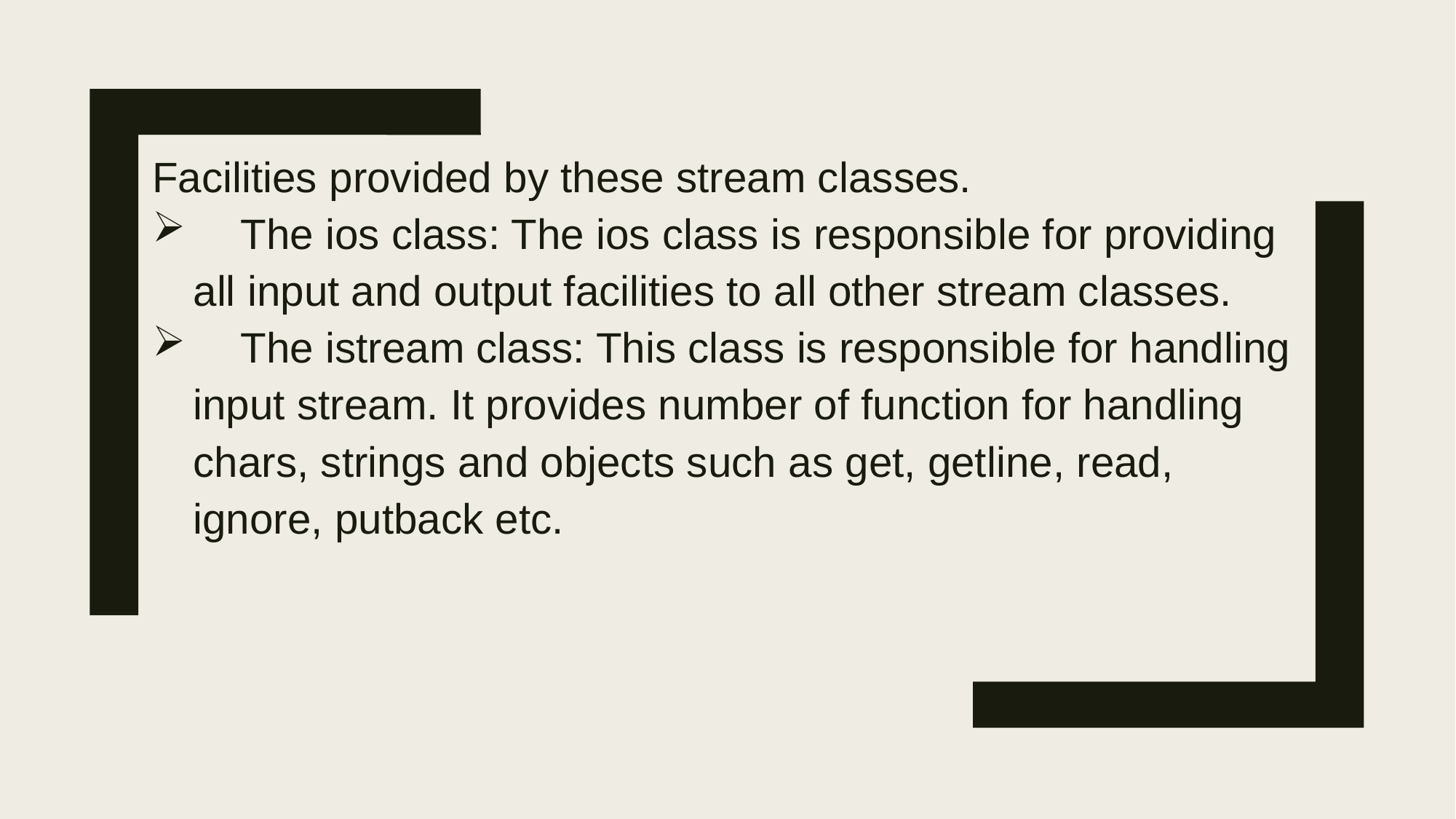

Facilities provided by these stream classes.
    The ios class: The ios class is responsible for providing all input and output facilities to all other stream classes.
    The istream class: This class is responsible for handling input stream. It provides number of function for handling chars, strings and objects such as get, getline, read, ignore, putback etc.